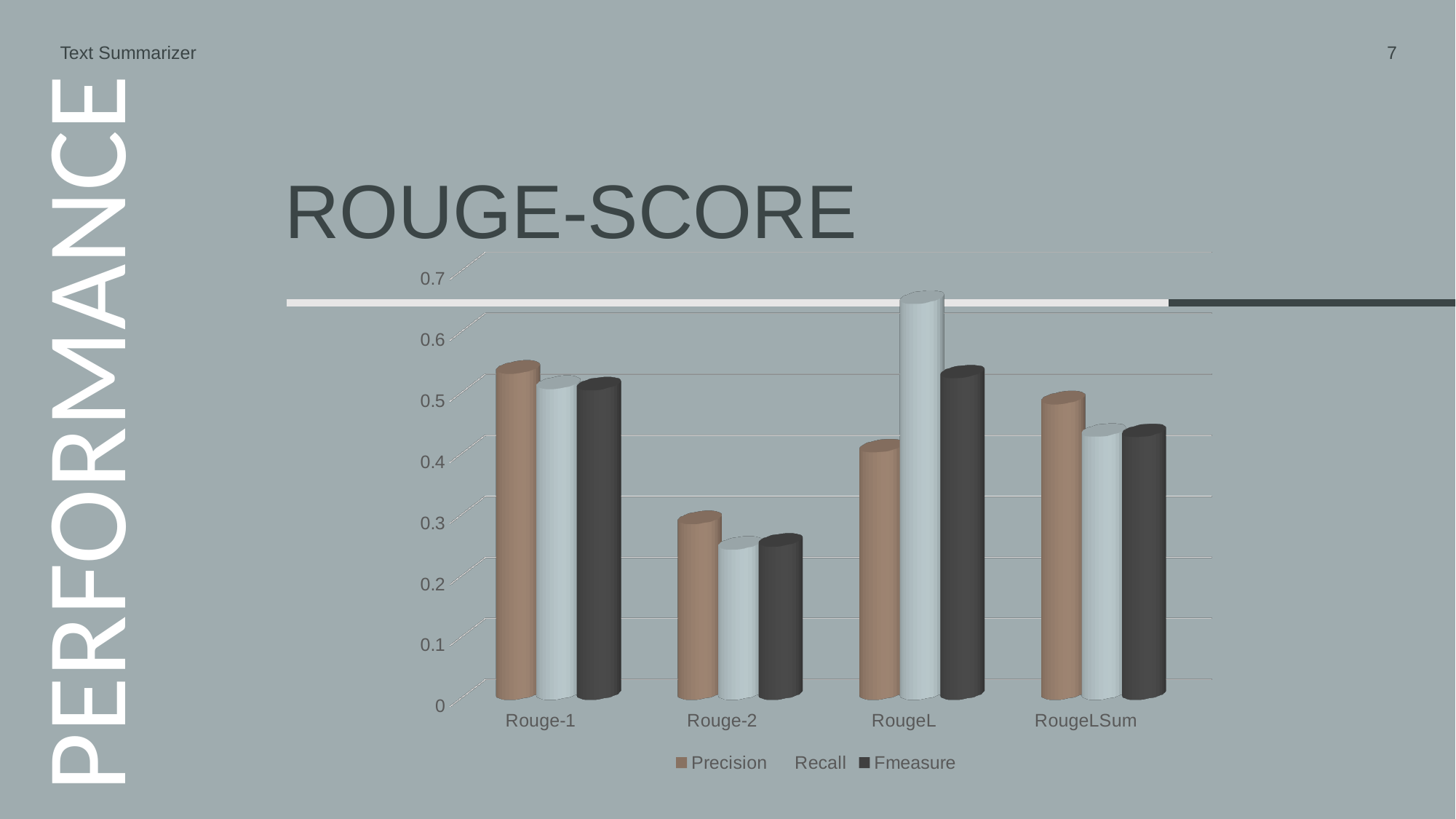

Text Summarizer
7
# Rouge-score

[unsupported chart]

Performance